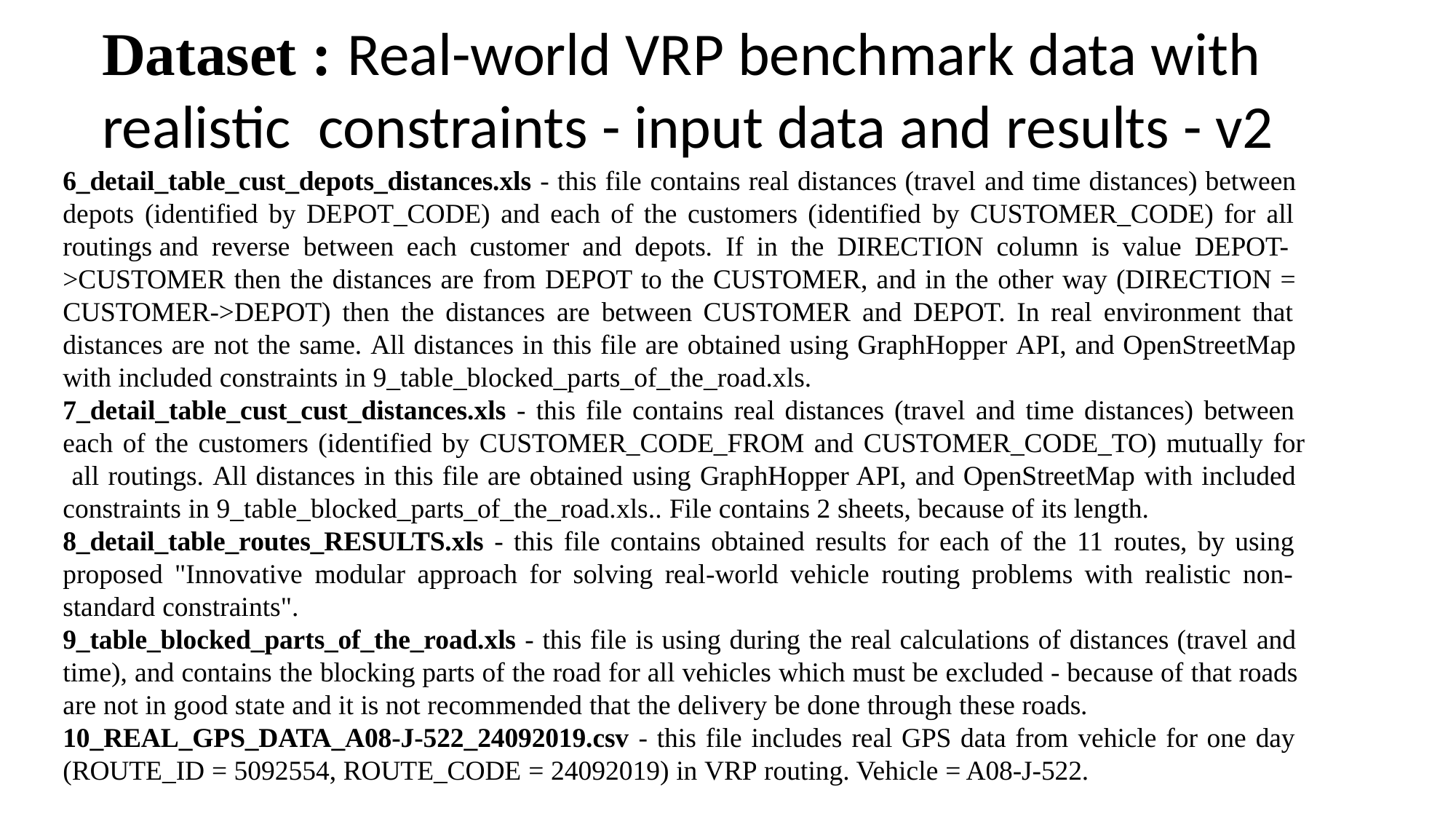

# Dataset : Real-world VRP benchmark data with realistic  constraints - input data and results - v2
6_detail_table_cust_depots_distances.xls - this file contains real distances (travel and time distances) between  depots (identified by DEPOT_CODE) and each of the customers (identified by CUSTOMER_CODE) for all  routings and reverse between each customer and depots. If in the DIRECTION column is value DEPOT-
>CUSTOMER then the distances are from DEPOT to the CUSTOMER, and in the other way (DIRECTION =  CUSTOMER->DEPOT) then the distances are between CUSTOMER and DEPOT. In real environment that  distances are not the same. All distances in this file are obtained using GraphHopper API, and OpenStreetMap  with included constraints in 9_table_blocked_parts_of_the_road.xls.
7_detail_table_cust_cust_distances.xls - this file contains real distances (travel and time distances) between  each of the customers (identified by CUSTOMER_CODE_FROM and CUSTOMER_CODE_TO) mutually for  all routings. All distances in this file are obtained using GraphHopper API, and OpenStreetMap with included  constraints in 9_table_blocked_parts_of_the_road.xls.. File contains 2 sheets, because of its length.
8_detail_table_routes_RESULTS.xls - this file contains obtained results for each of the 11 routes, by using  proposed "Innovative modular approach for solving real-world vehicle routing problems with realistic non-  standard constraints".
9_table_blocked_parts_of_the_road.xls - this file is using during the real calculations of distances (travel and  time), and contains the blocking parts of the road for all vehicles which must be excluded - because of that roads  are not in good state and it is not recommended that the delivery be done through these roads.
10_REAL_GPS_DATA_A08-J-522_24092019.csv - this file includes real GPS data from vehicle for one day  (ROUTE_ID = 5092554, ROUTE_CODE = 24092019) in VRP routing. Vehicle = A08-J-522.